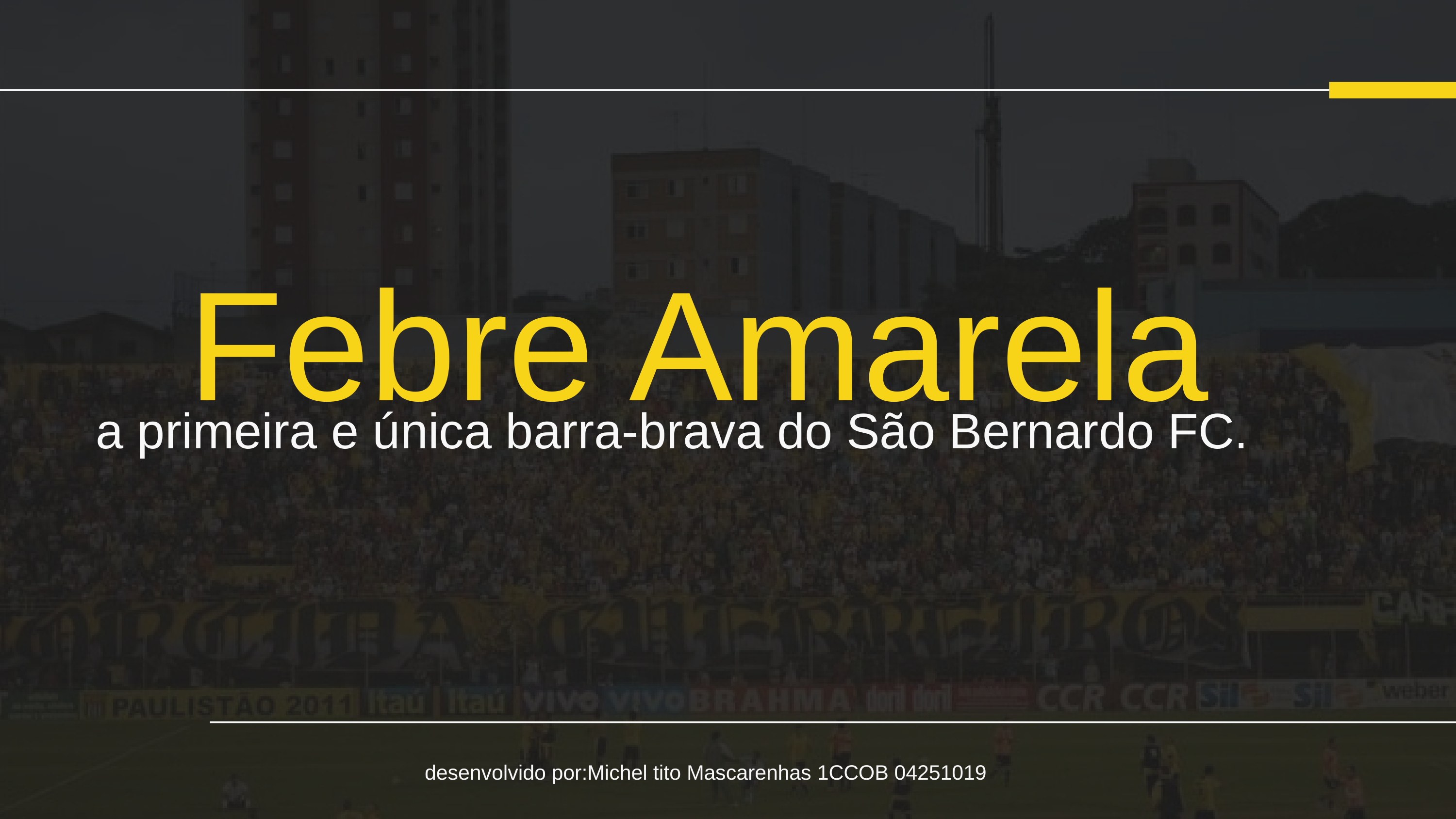

Febre Amarela
 a primeira e única barra-brava do São Bernardo FC.

desenvolvido por:Michel tito Mascarenhas 1CCOB 04251019